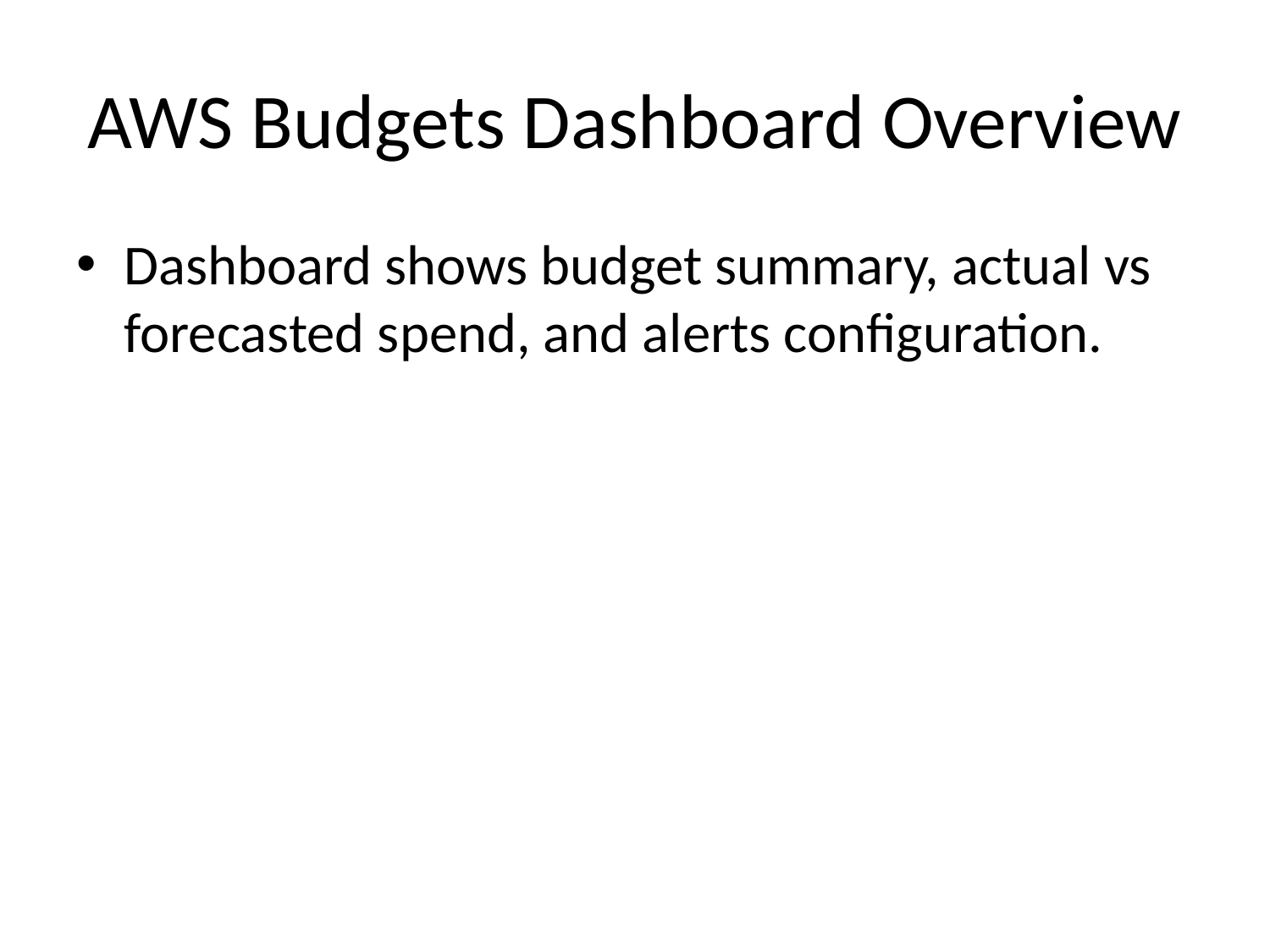

# AWS Budgets Dashboard Overview
Dashboard shows budget summary, actual vs forecasted spend, and alerts configuration.